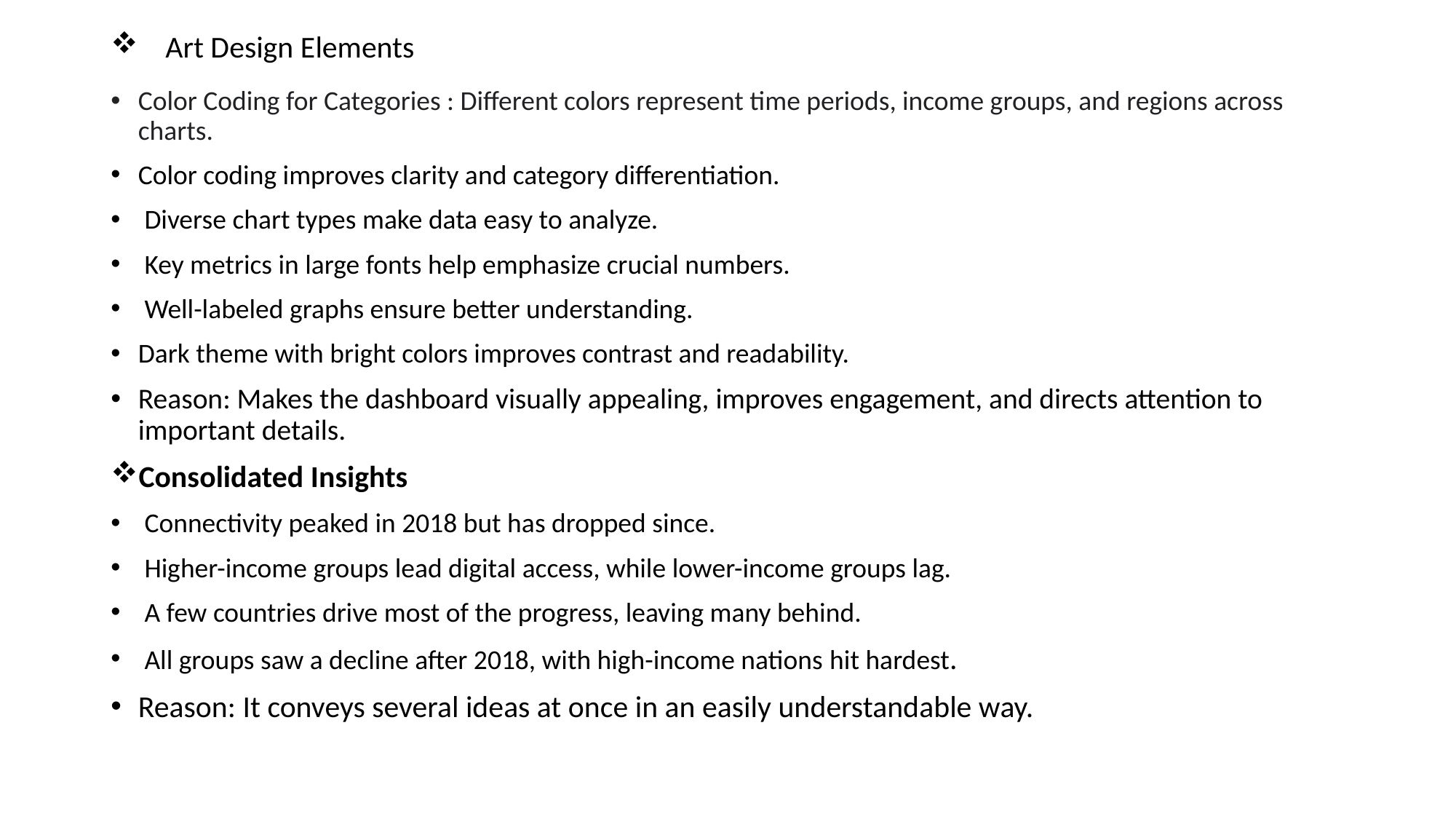

# Art Design Elements
Color Coding for Categories : Different colors represent time periods, income groups, and regions across charts.
Color coding improves clarity and category differentiation.
 Diverse chart types make data easy to analyze.
 Key metrics in large fonts help emphasize crucial numbers.
 Well-labeled graphs ensure better understanding.
Dark theme with bright colors improves contrast and readability.
Reason: Makes the dashboard visually appealing, improves engagement, and directs attention to important details.
Consolidated Insights
 Connectivity peaked in 2018 but has dropped since.
 Higher-income groups lead digital access, while lower-income groups lag.
 A few countries drive most of the progress, leaving many behind.
 All groups saw a decline after 2018, with high-income nations hit hardest.
Reason: It conveys several ideas at once in an easily understandable way.